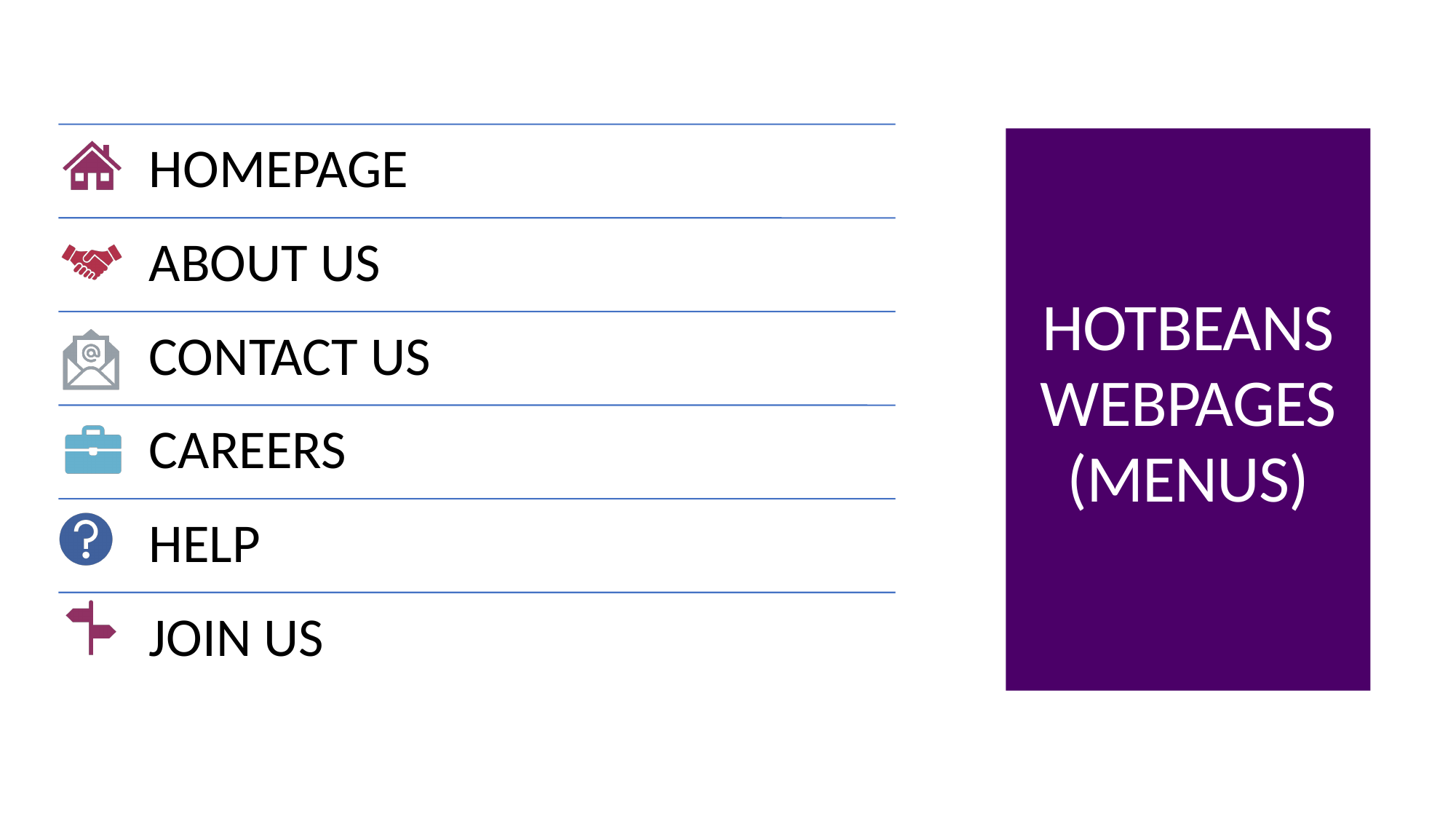

HOMEPAGE
      ABOUT US
      CONTACT US
      CAREERS
      help
      JOIN US
HOTBEANS
WEBPAGES
(MENUS)